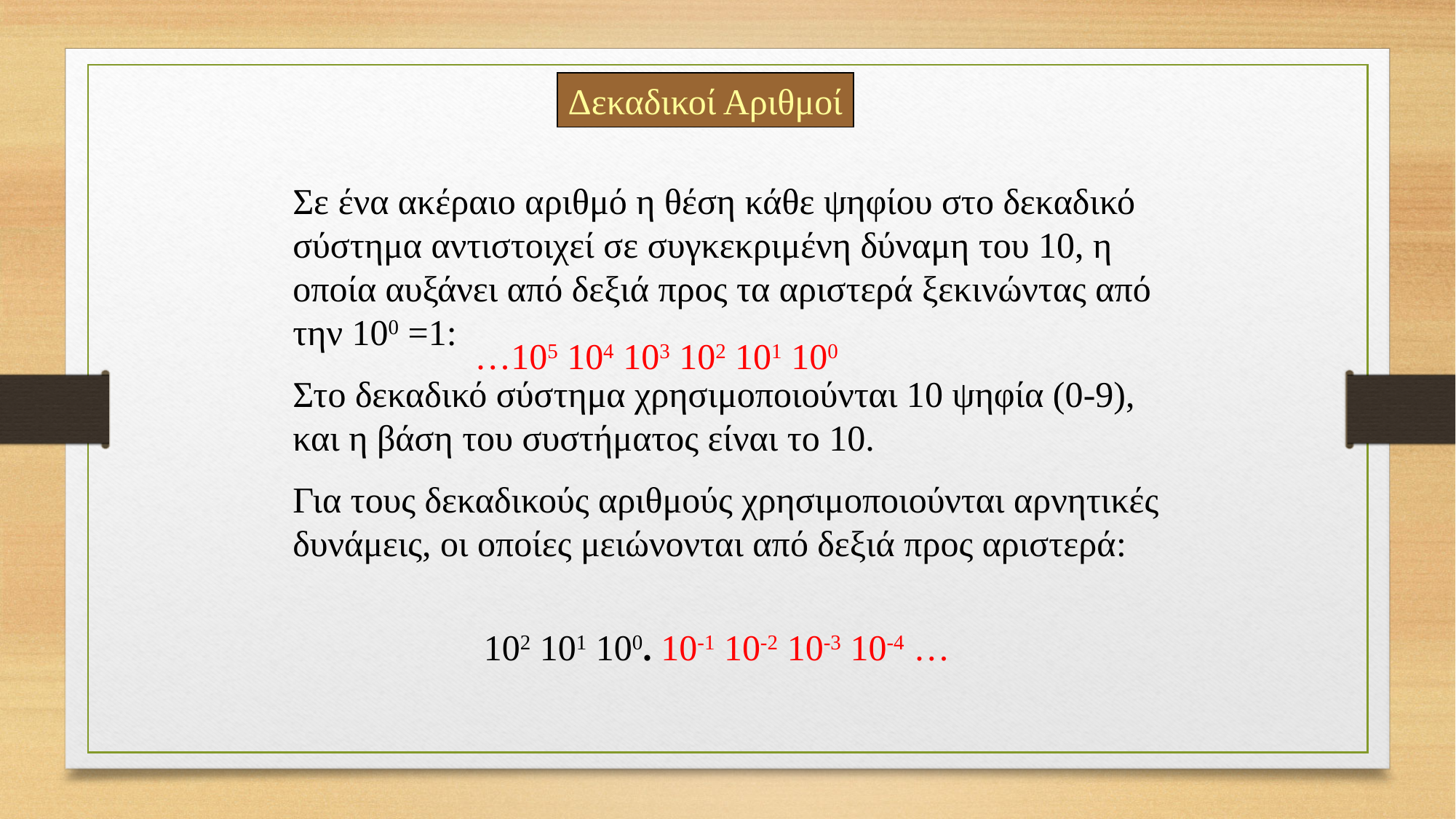

Δεκαδικοί Αριθμοί
Σε ένα ακέραιο αριθμό η θέση κάθε ψηφίου στο δεκαδικό σύστημα αντιστοιχεί σε συγκεκριμένη δύναμη του 10, η οποία αυξάνει από δεξιά προς τα αριστερά ξεκινώντας από την 100 =1:
Στο δεκαδικό σύστημα χρησιμοποιούνται 10 ψηφία (0-9), και η βάση του συστήματος είναι το 10.
Για τους δεκαδικούς αριθμούς χρησιμοποιούνται αρνητικές δυνάμεις, οι οποίες μειώνονται από δεξιά προς αριστερά:
…105 104 103 102 101 100
102 101 100. 10-1 10-2 10-3 10-4 …